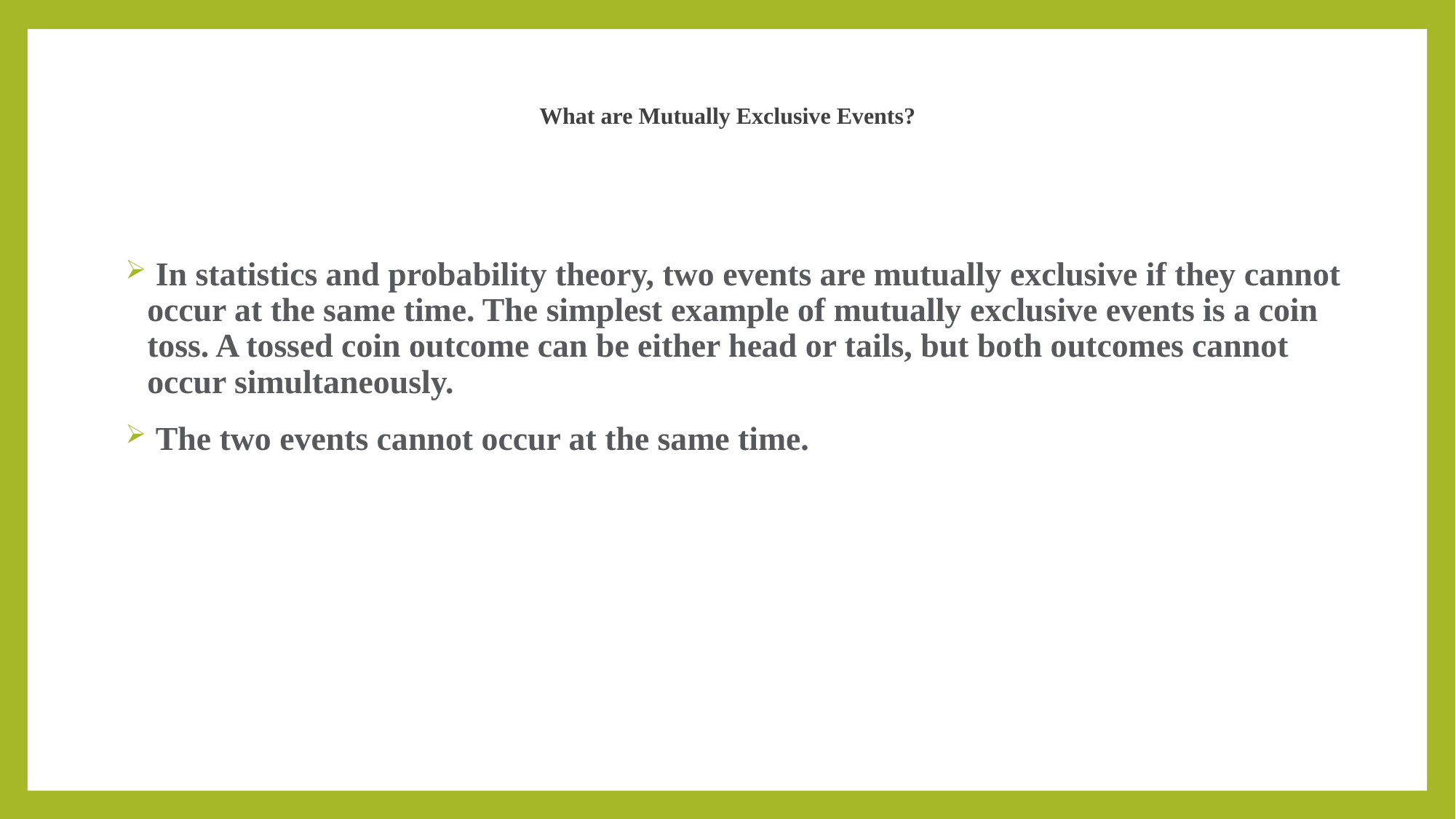

# What are Mutually Exclusive Events?
 In statistics and probability theory, two events are mutually exclusive if they cannot occur at the same time. The simplest example of mutually exclusive events is a coin toss. A tossed coin outcome can be either head or tails, but both outcomes cannot occur simultaneously.
 The two events cannot occur at the same time.